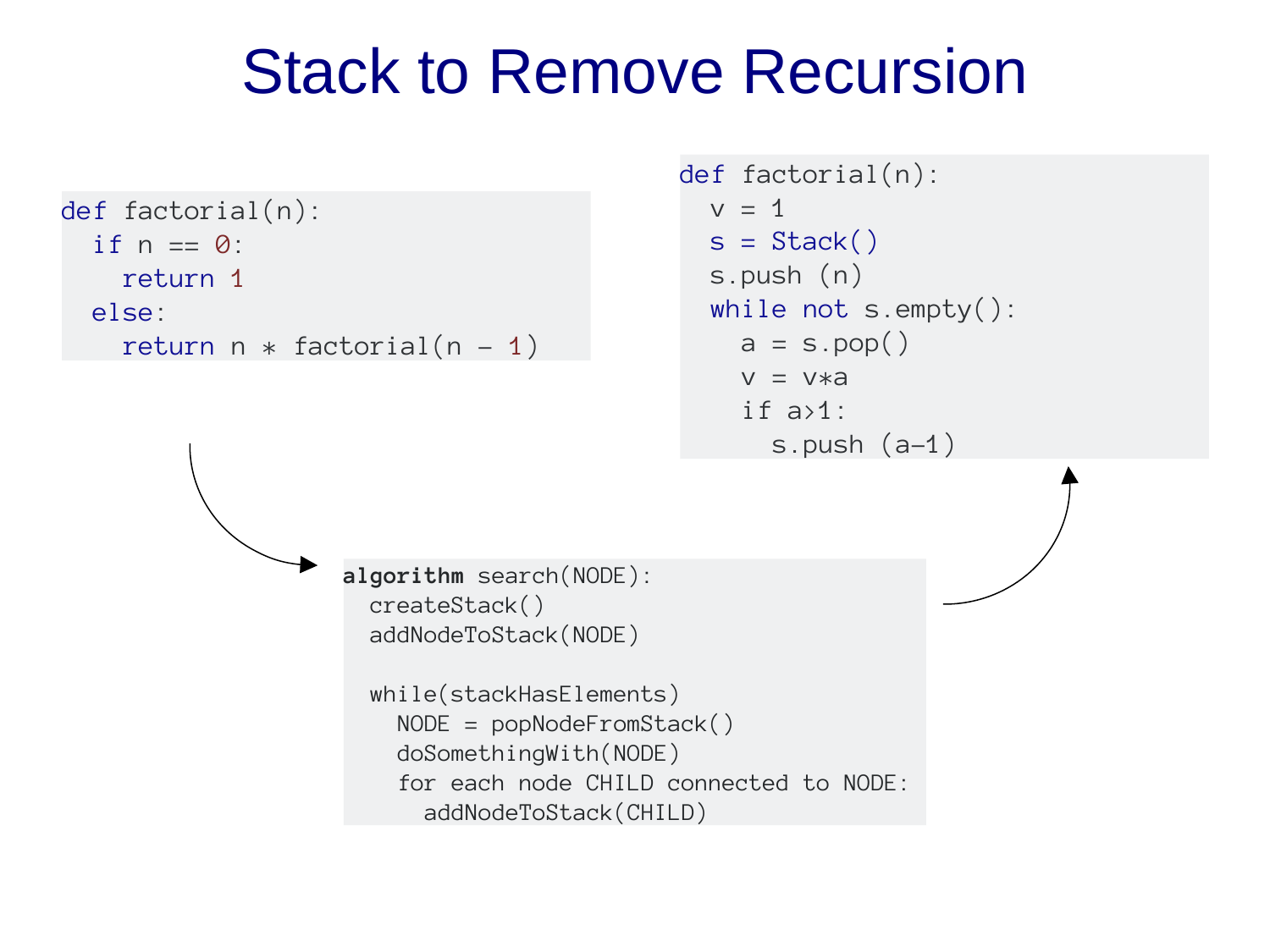

# Stack to Remove Recursion
def factorial(n):
  v = 1
  s = Stack()
  s.push (n)
  while not s.empty():
    a = s.pop()
    v = v*a
    if a>1:
      s.push (a-1)
def factorial(n):
  if n == 0:
    return 1
  else:
    return n * factorial(n - 1)

algorithm search(NODE):
  createStack()
  addNodeToStack(NODE)

  while(stackHasElements)
    NODE = popNodeFromStack()
    doSomethingWith(NODE)
    for each node CHILD connected to NODE:
      addNodeToStack(CHILD)